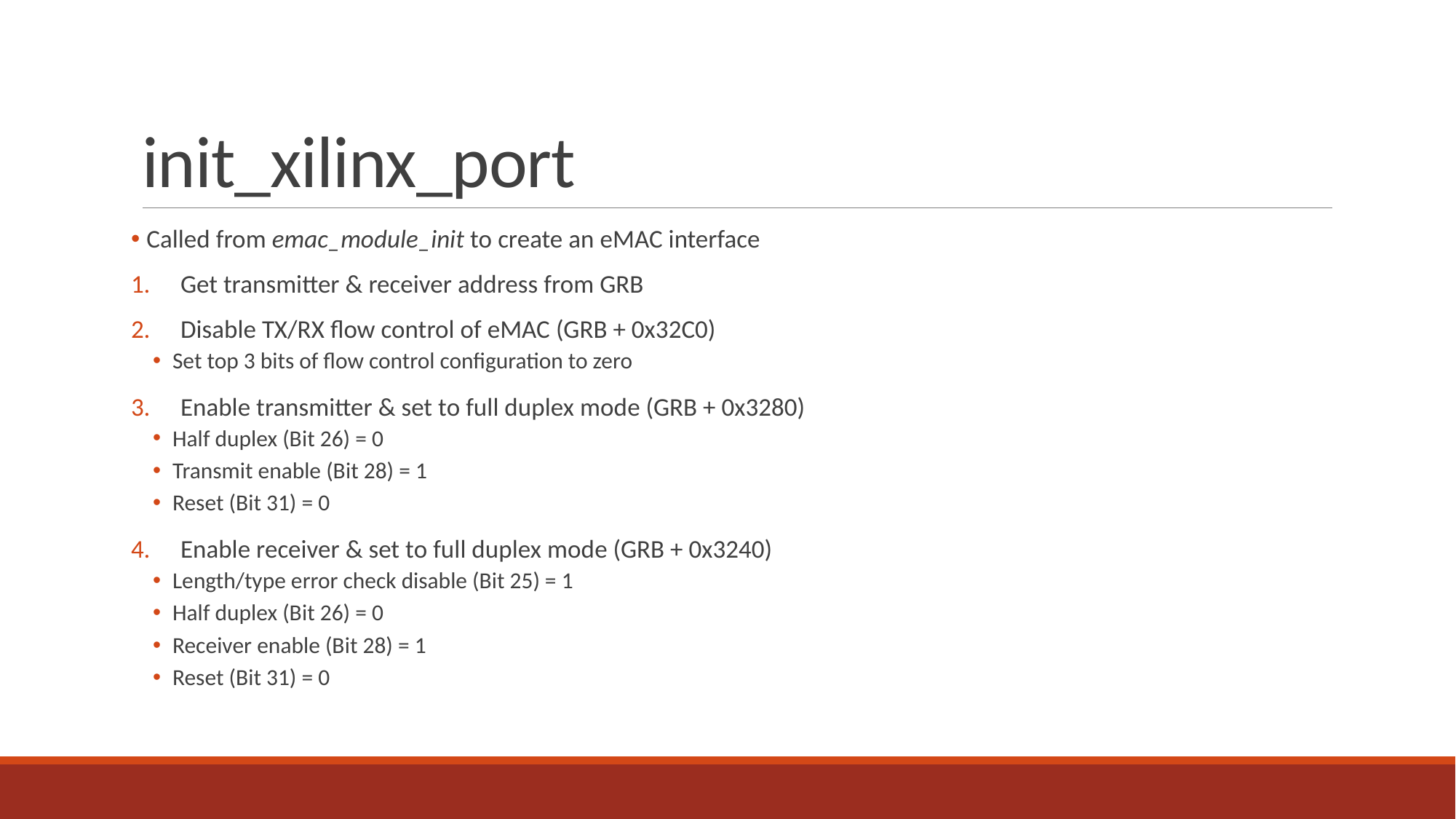

# init_xilinx_port
 Called from emac_module_init to create an eMAC interface
Get transmitter & receiver address from GRB
Disable TX/RX flow control of eMAC (GRB + 0x32C0)
Set top 3 bits of flow control configuration to zero
Enable transmitter & set to full duplex mode (GRB + 0x3280)
Half duplex (Bit 26) = 0
Transmit enable (Bit 28) = 1
Reset (Bit 31) = 0
Enable receiver & set to full duplex mode (GRB + 0x3240)
Length/type error check disable (Bit 25) = 1
Half duplex (Bit 26) = 0
Receiver enable (Bit 28) = 1
Reset (Bit 31) = 0